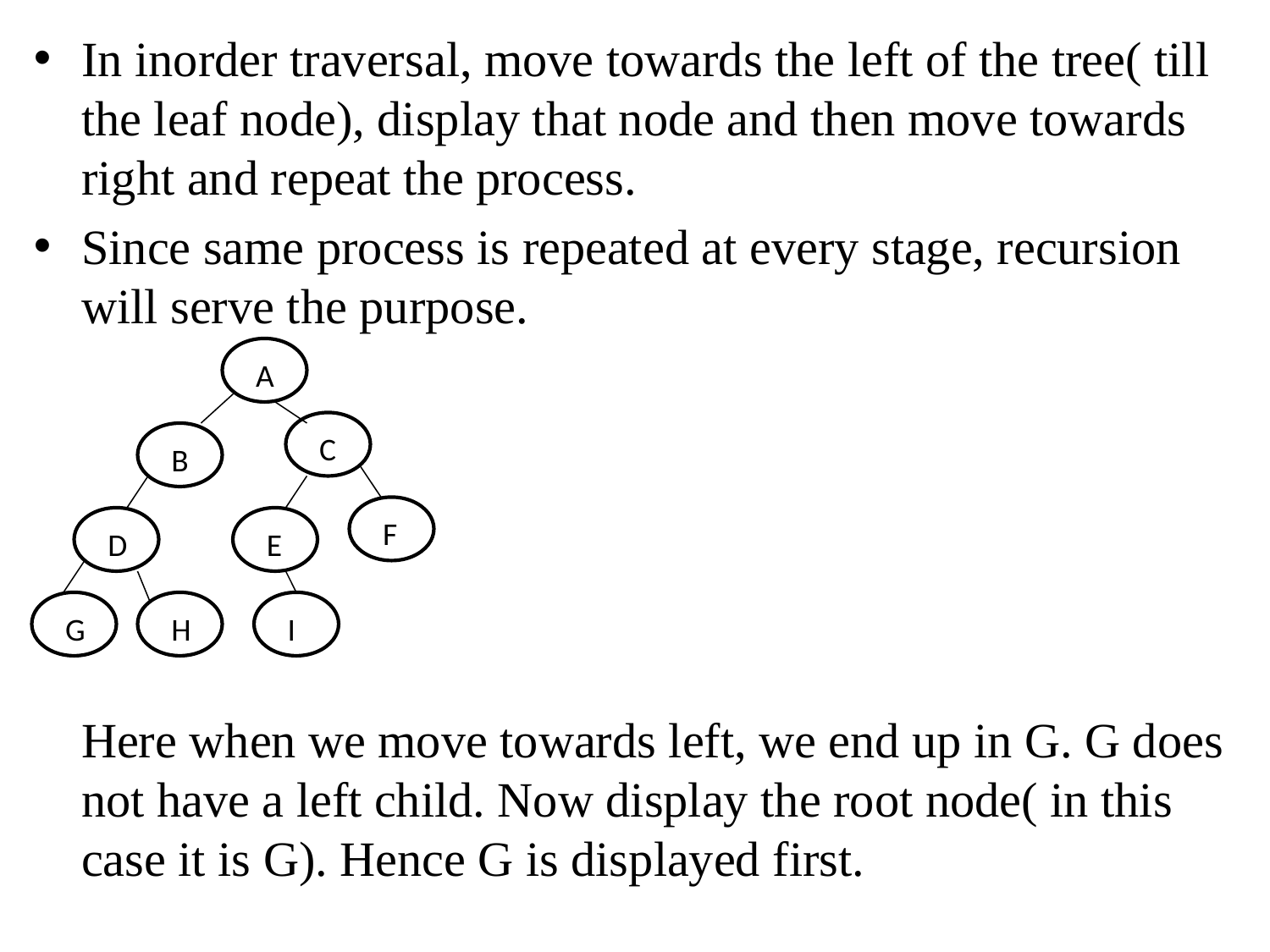

In inorder traversal, move towards the left of the tree( till the leaf node), display that node and then move towards right and repeat the process.
Since same process is repeated at every stage, recursion will serve the purpose.

	Here when we move towards left, we end up in G. G does not have a left child. Now display the root node( in this case it is G). Hence G is displayed first.

A

C
B

F
D
E

G
H
I